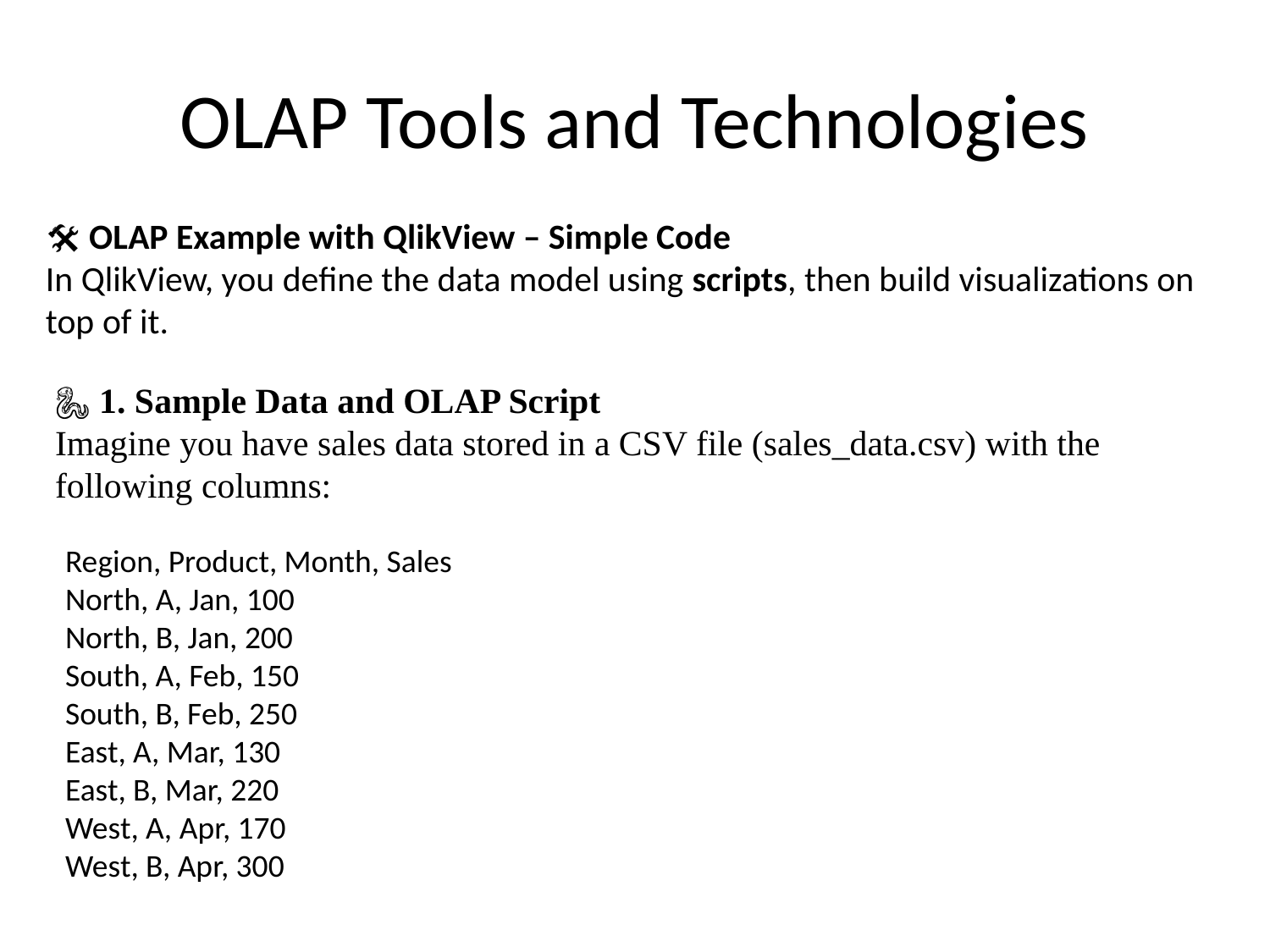

# OLAP Tools and Technologies
🛠️ OLAP Example with QlikView – Simple Code
In QlikView, you define the data model using scripts, then build visualizations on top of it.
🐍 1. Sample Data and OLAP Script
Imagine you have sales data stored in a CSV file (sales_data.csv) with the following columns:
Region, Product, Month, Sales
North, A, Jan, 100
North, B, Jan, 200
South, A, Feb, 150
South, B, Feb, 250
East, A, Mar, 130
East, B, Mar, 220
West, A, Apr, 170
West, B, Apr, 300